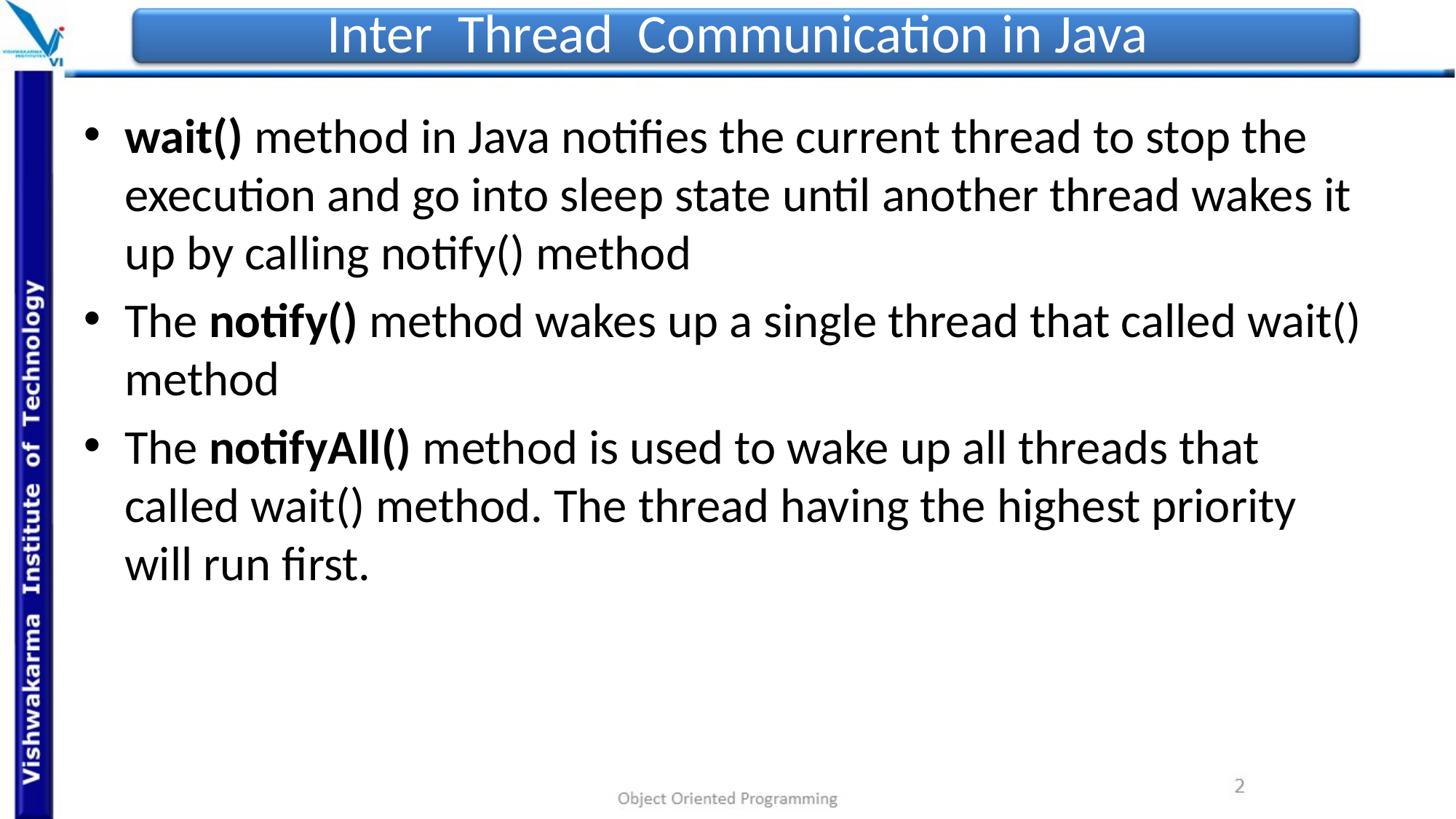

# Inter  Thread  Communication in Java
wait() method in Java notifies the current thread to stop the execution and go into sleep state until another thread wakes it up by calling notify() method
The notify() method wakes up a single thread that called wait() method
The notifyAll() method is used to wake up all threads that called wait() method. The thread having the highest priority will run first.